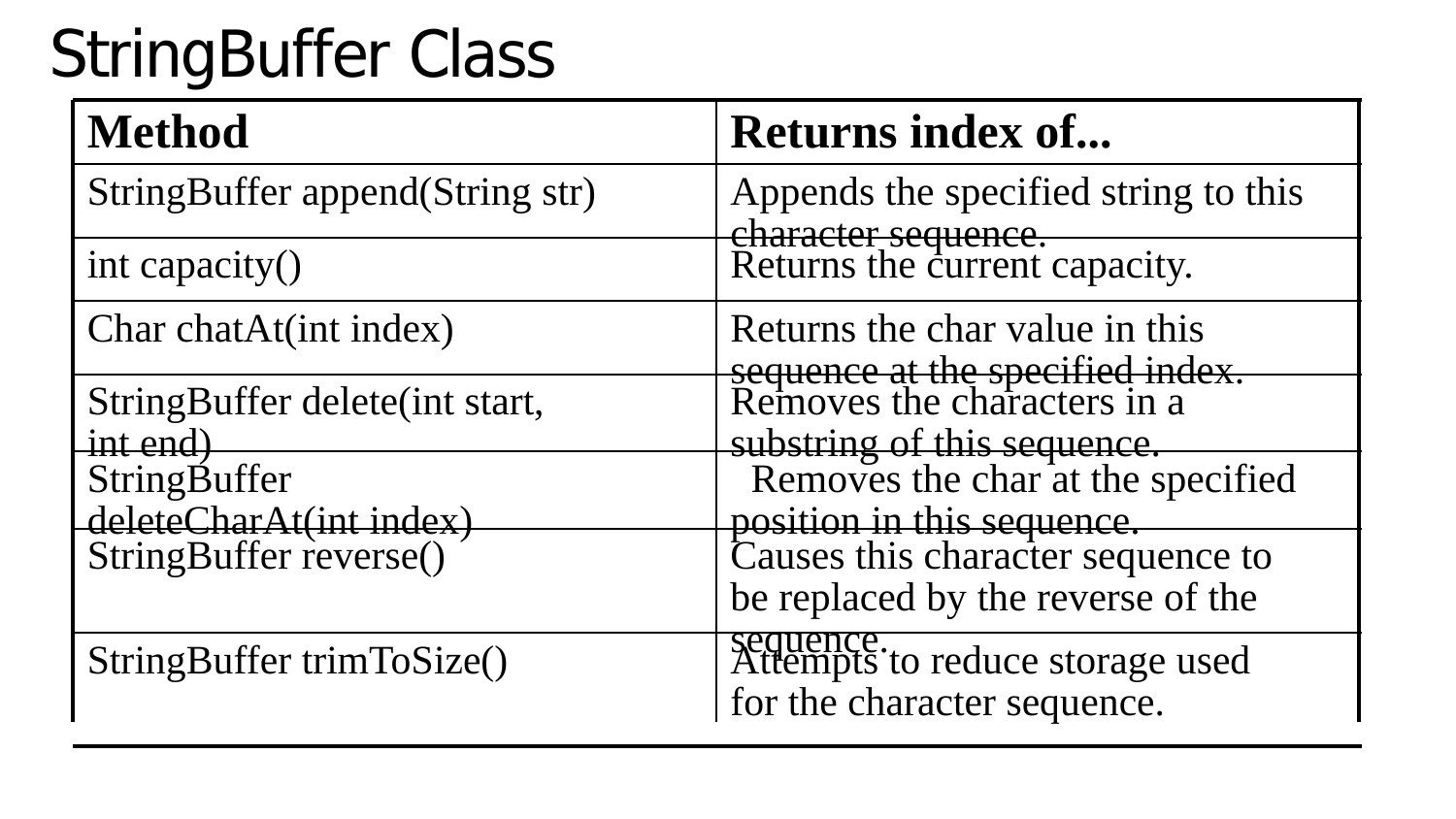

StringBuffer Class
Method
Returns index of...
StringBuffer append(String str)
Appends the specified string to this character sequence.
int capacity()
Returns the current capacity.
Char chatAt(int index)
Returns the char value in this sequence at the specified index.
StringBuffer delete(int start, int end)
Removes the characters in a substring of this sequence.
StringBuffer deleteCharAt(int index)
  Removes the char at the specified position in this sequence.
StringBuffer reverse()
Causes this character sequence to be replaced by the reverse of the sequence.
StringBuffer trimToSize()
Attempts to reduce storage used for the character sequence.